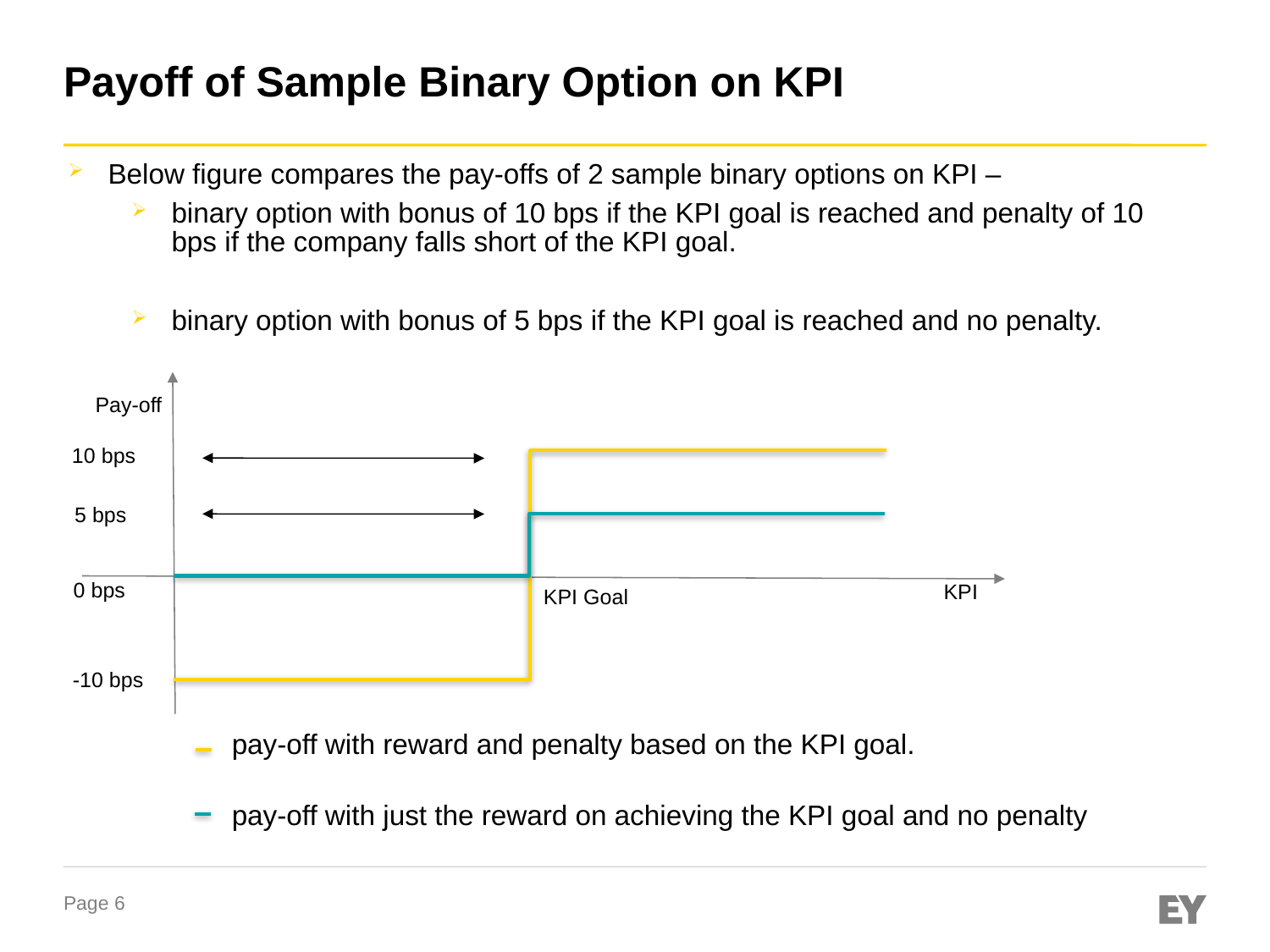

# Payoff of Sample Binary Option on KPI
Below figure compares the pay-offs of 2 sample binary options on KPI –
binary option with bonus of 10 bps if the KPI goal is reached and penalty of 10 bps if the company falls short of the KPI goal.

binary option with bonus of 5 bps if the KPI goal is reached and no penalty.
Pay-off
10 bps

5 bps
0 bps
KPI
KPI Goal
-10 bps
         pay-off with reward and penalty based on the KPI goal.

         pay-off with just the reward on achieving the KPI goal and no penalty